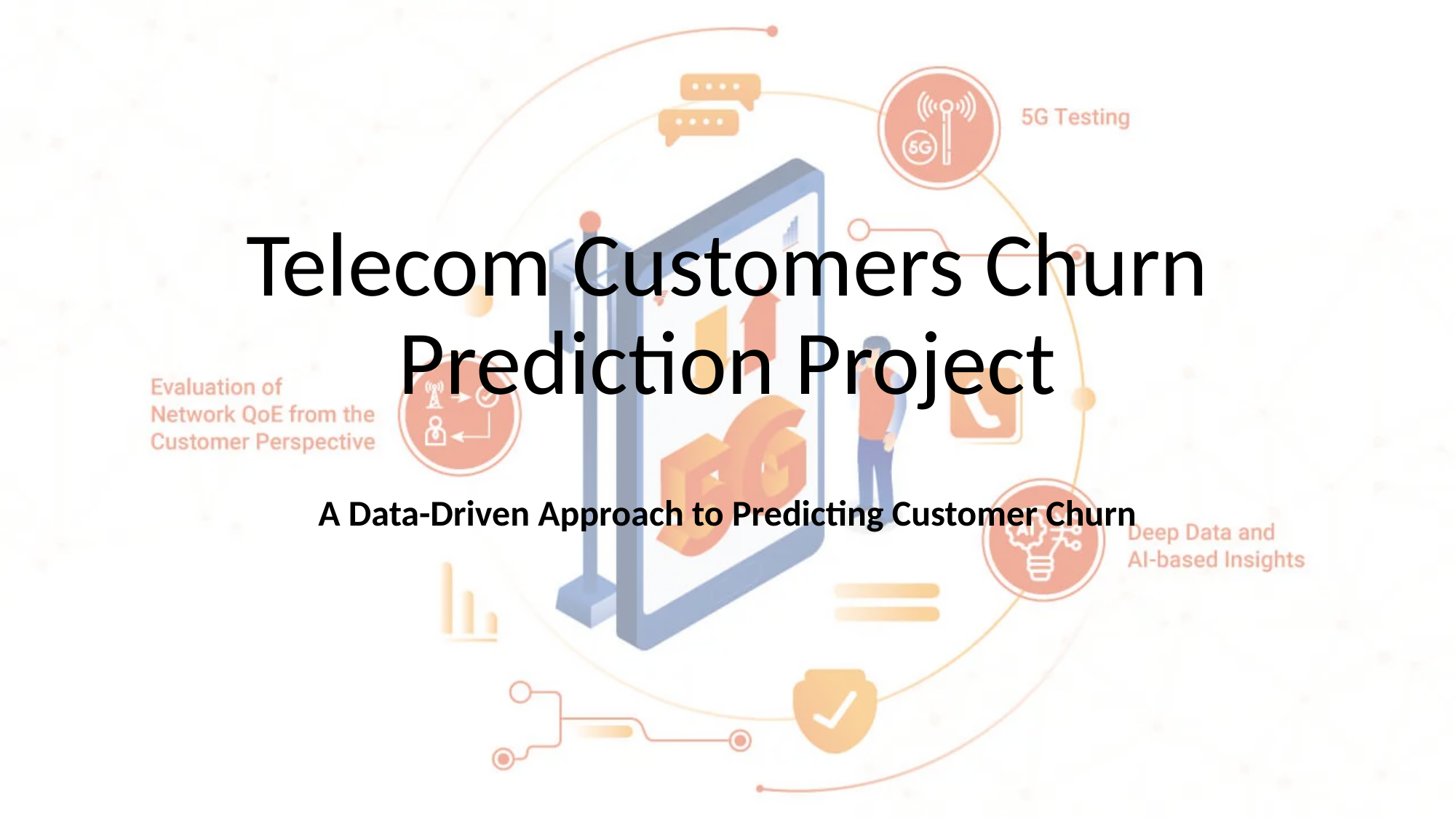

# Telecom Customers Churn Prediction Project

A Data-Driven Approach to Predicting Customer Churn